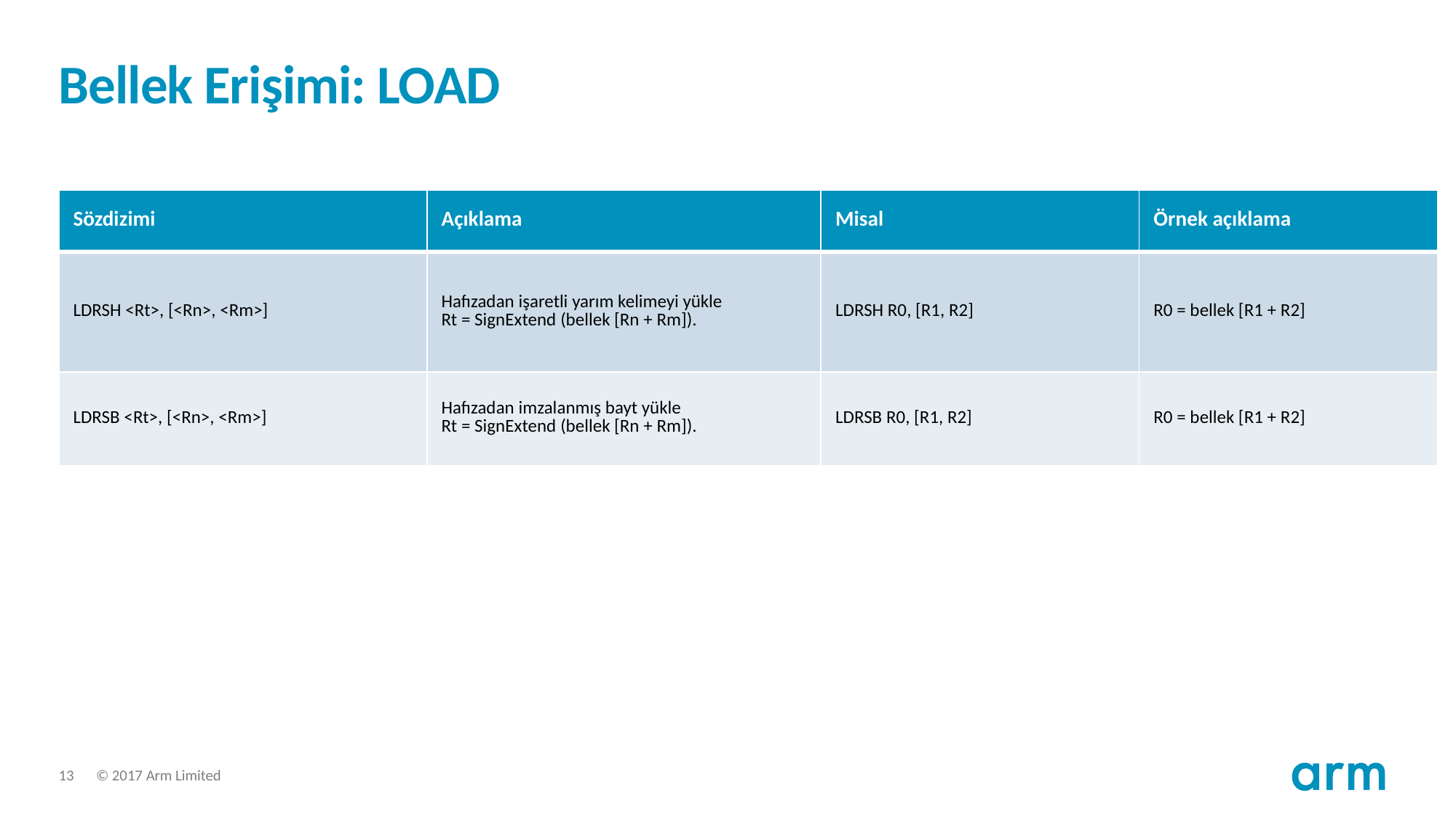

# Bellek Erişimi: LOAD
| Sözdizimi | Açıklama | Misal | Örnek açıklama |
| --- | --- | --- | --- |
| LDRSH <Rt>, [<Rn>, <Rm>] | Hafızadan işaretli yarım kelimeyi yükle Rt = SignExtend (bellek [Rn + Rm]). | LDRSH R0, [R1, R2] | R0 = bellek [R1 + R2] |
| LDRSB <Rt>, [<Rn>, <Rm>] | Hafızadan imzalanmış bayt yükle Rt = SignExtend (bellek [Rn + Rm]). | LDRSB R0, [R1, R2] | R0 = bellek [R1 + R2] |